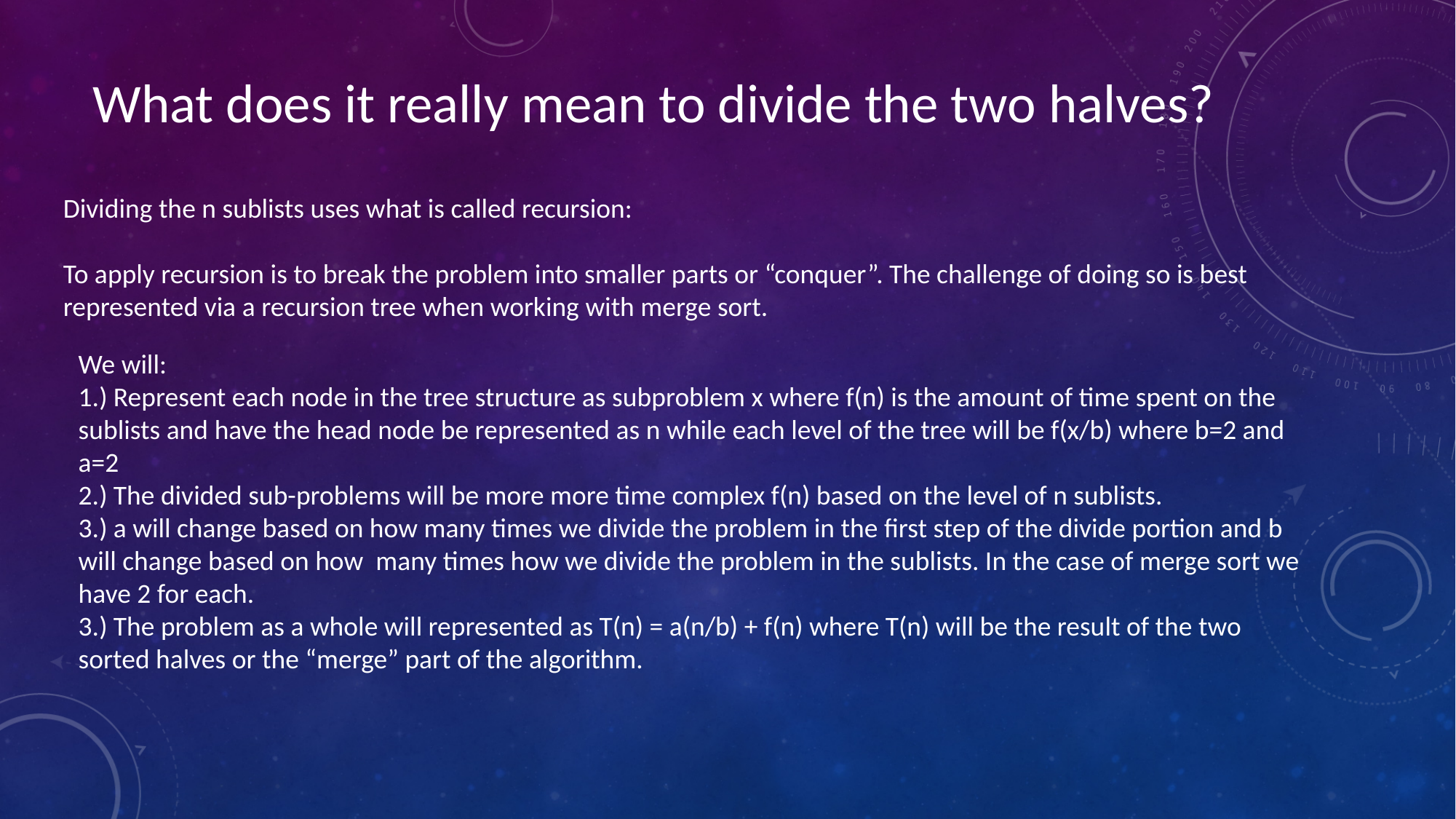

# What does it really mean to divide the two halves?
Dividing the n sublists uses what is called recursion:

To apply recursion is to break the problem into smaller parts or “conquer”. The challenge of doing so is best represented via a recursion tree when working with merge sort.

We will:
1.) Represent each node in the tree structure as subproblem x where f(n) is the amount of time spent on the sublists and have the head node be represented as n while each level of the tree will be f(x/b) where b=2 and a=2
2.) The divided sub-problems will be more more time complex f(n) based on the level of n sublists.
3.) a will change based on how many times we divide the problem in the first step of the divide portion and b will change based on how  many times how we divide the problem in the sublists. In the case of merge sort we have 2 for each.
3.) The problem as a whole will represented as T(n) = a(n/b) + f(n) where T(n) will be the result of the two sorted halves or the “merge” part of the algorithm.